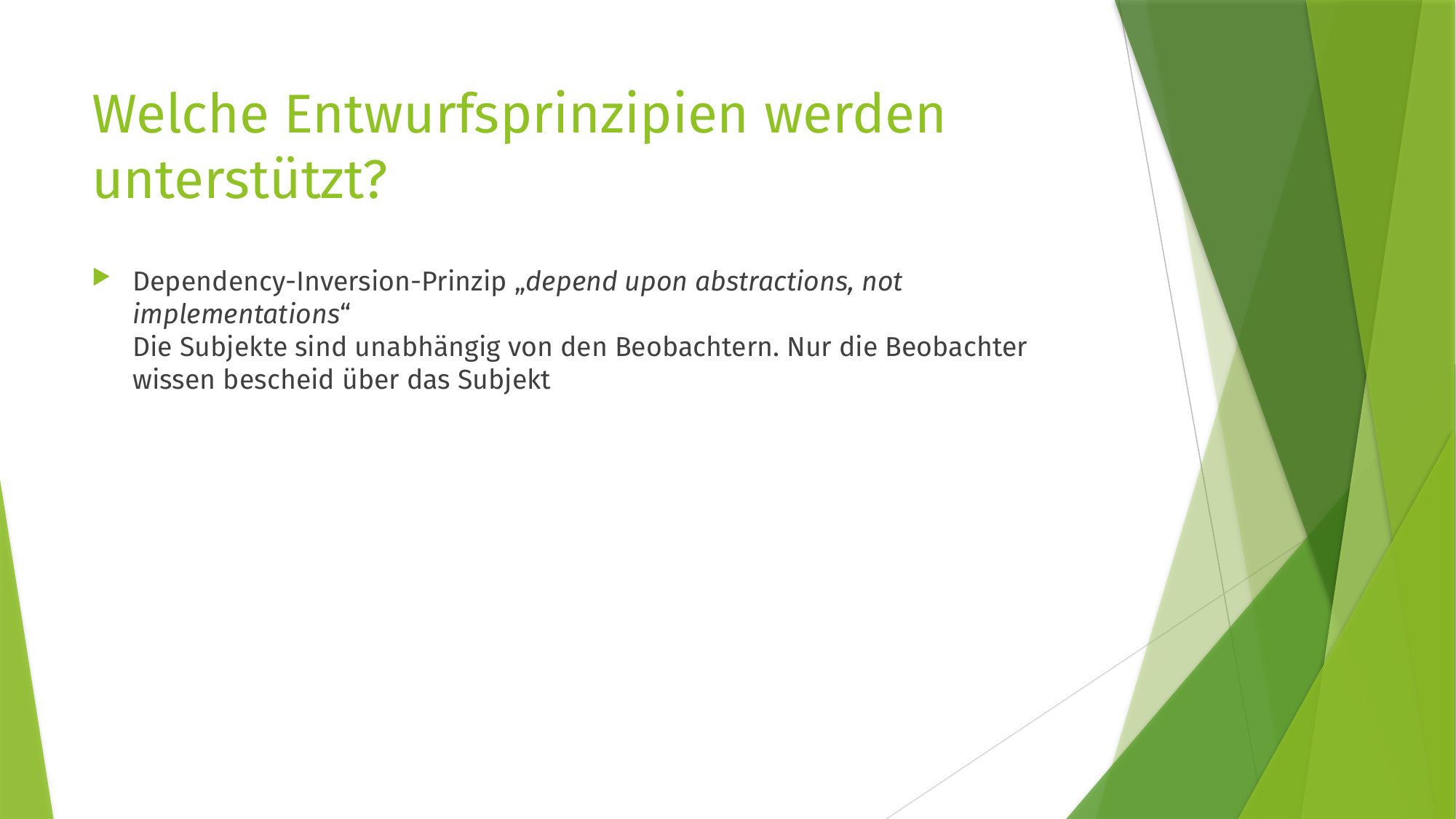

# Welche Entwurfsprinzipien werden unterstützt?
Dependency-Inversion-Prinzip „depend upon abstractions, not implementations“
Die Subjekte sind unabhängig von den Beobachtern. Nur die Beobachter wissen bescheid über das Subjekt